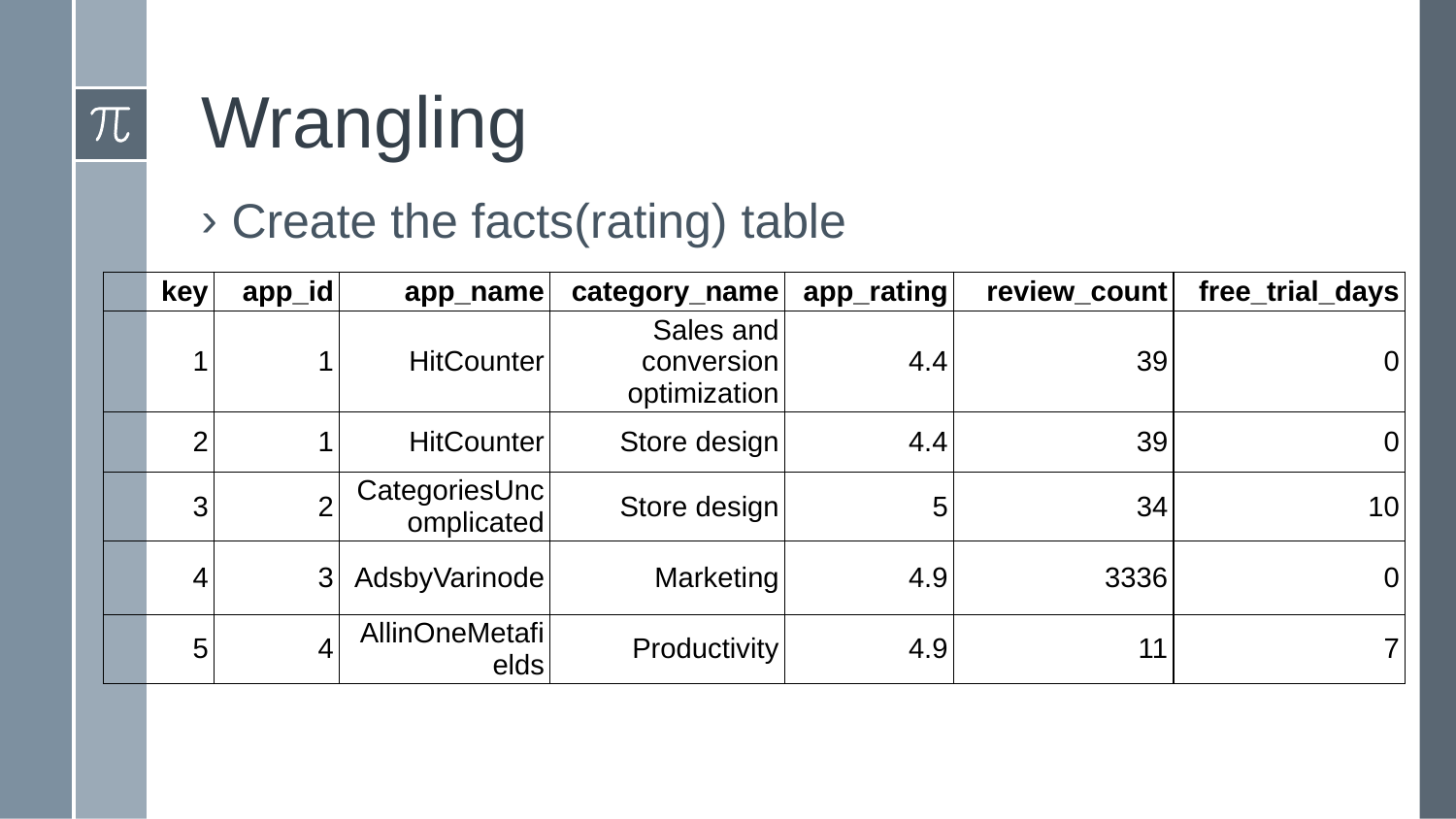

# Wrangling
Create the facts(rating) table

| key | app\_id | app\_name | category\_name | app\_rating | review\_count | free\_trial\_days |
| --- | --- | --- | --- | --- | --- | --- |
| 1 | 1 | HitCounter | Sales and conversion optimization | 4.4 | 39 | 0 |
| 2 | 1 | HitCounter | Store design | 4.4 | 39 | 0 |
| 3 | 2 | CategoriesUncomplicated | Store design | 5 | 34 | 10 |
| 4 | 3 | AdsbyVarinode | Marketing | 4.9 | 3336 | 0 |
| 5 | 4 | AllinOneMetafields | Productivity | 4.9 | 11 | 7 |